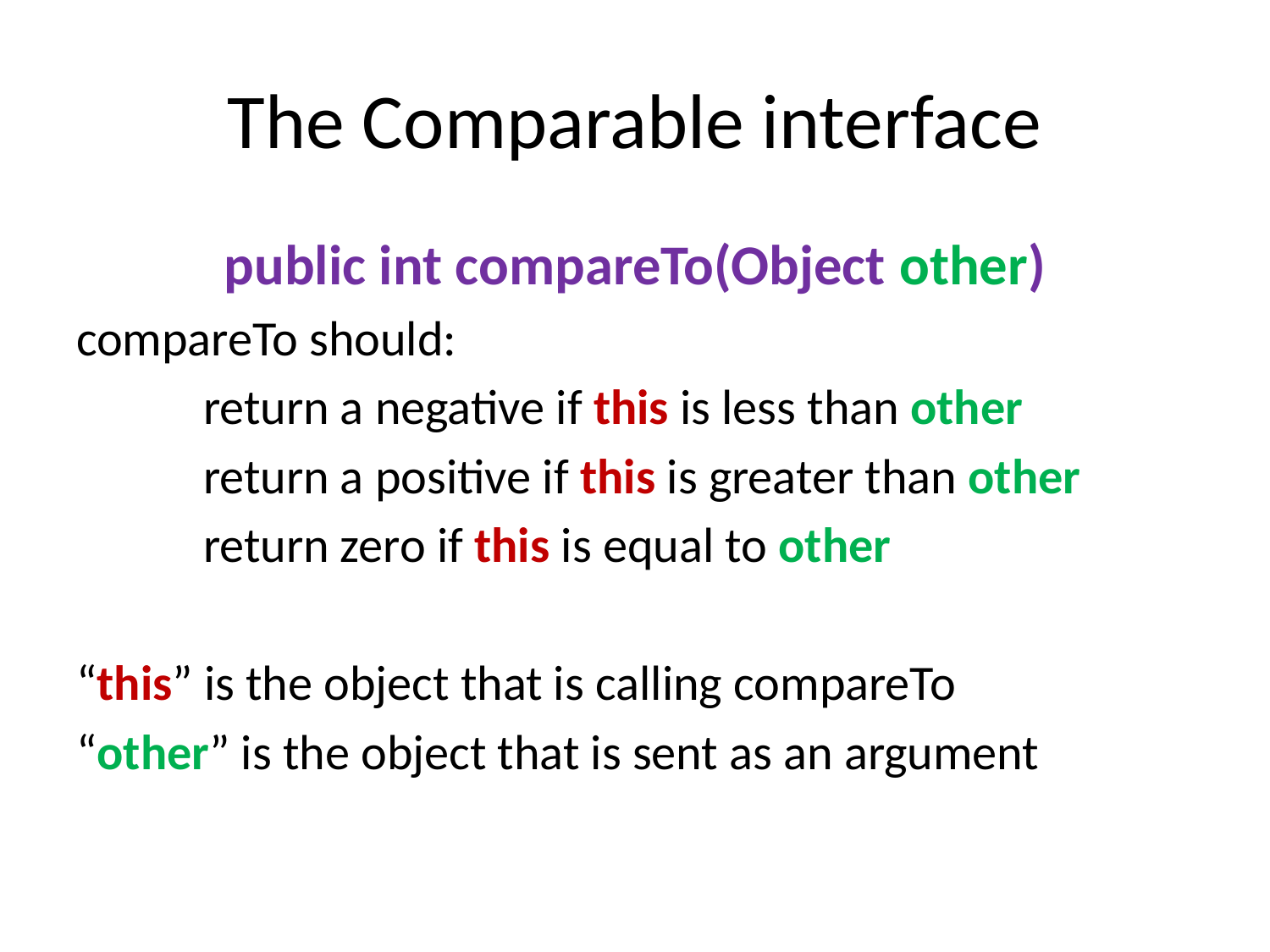

# The Comparable interface
public int compareTo(Object other)
compareTo should:
	return a negative if this is less than other
	return a positive if this is greater than other
	return zero if this is equal to other

“this” is the object that is calling compareTo
“other” is the object that is sent as an argument